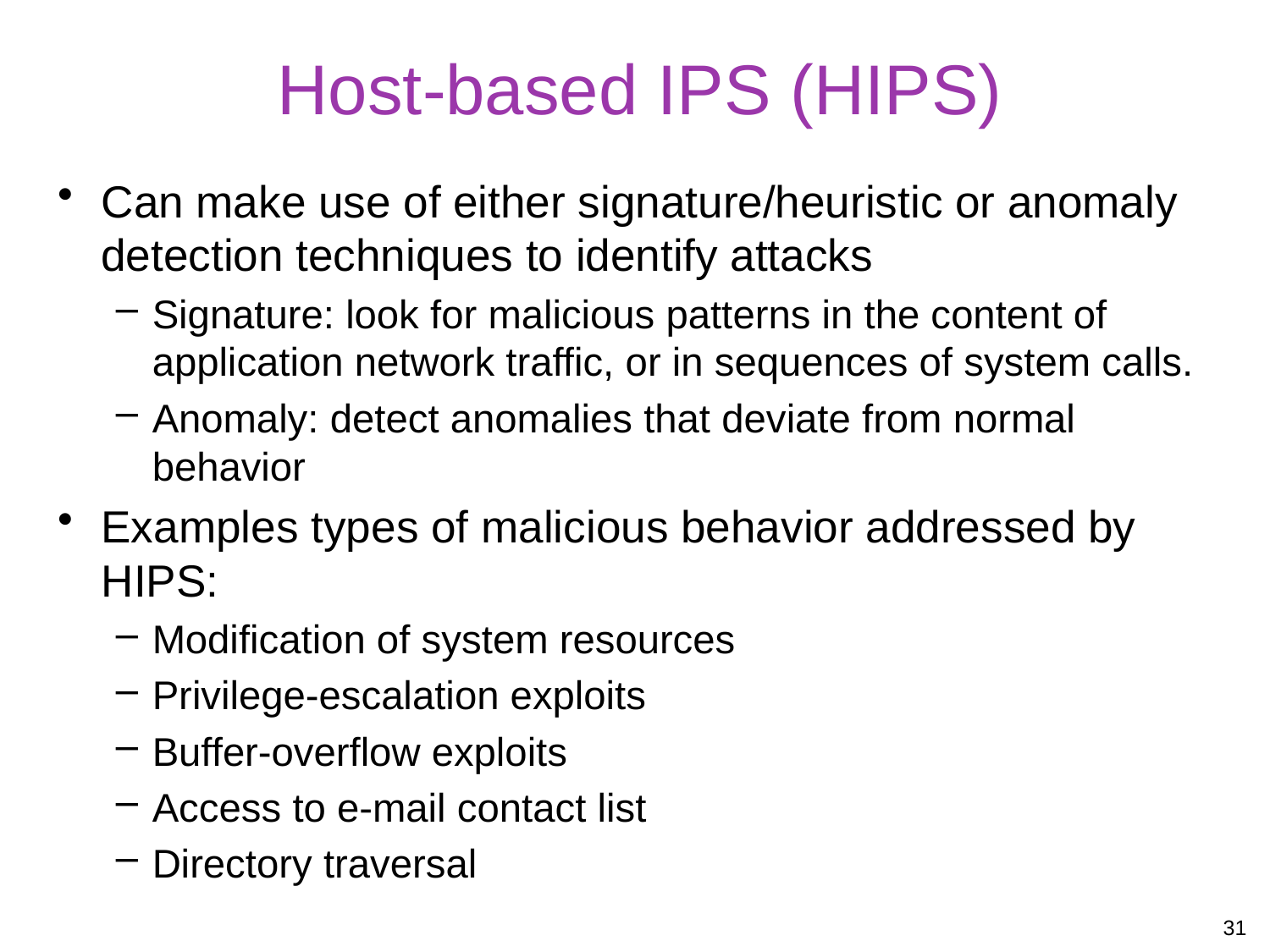

# Host-based IPS (HIPS)
Can make use of either signature/heuristic or anomaly detection techniques to identify attacks
Signature: look for malicious patterns in the content of application network traffic, or in sequences of system calls.
Anomaly: detect anomalies that deviate from normal behavior
Examples types of malicious behavior addressed by HIPS:
Modification of system resources
Privilege-escalation exploits
Buffer-overflow exploits
Access to e-mail contact list
Directory traversal

31